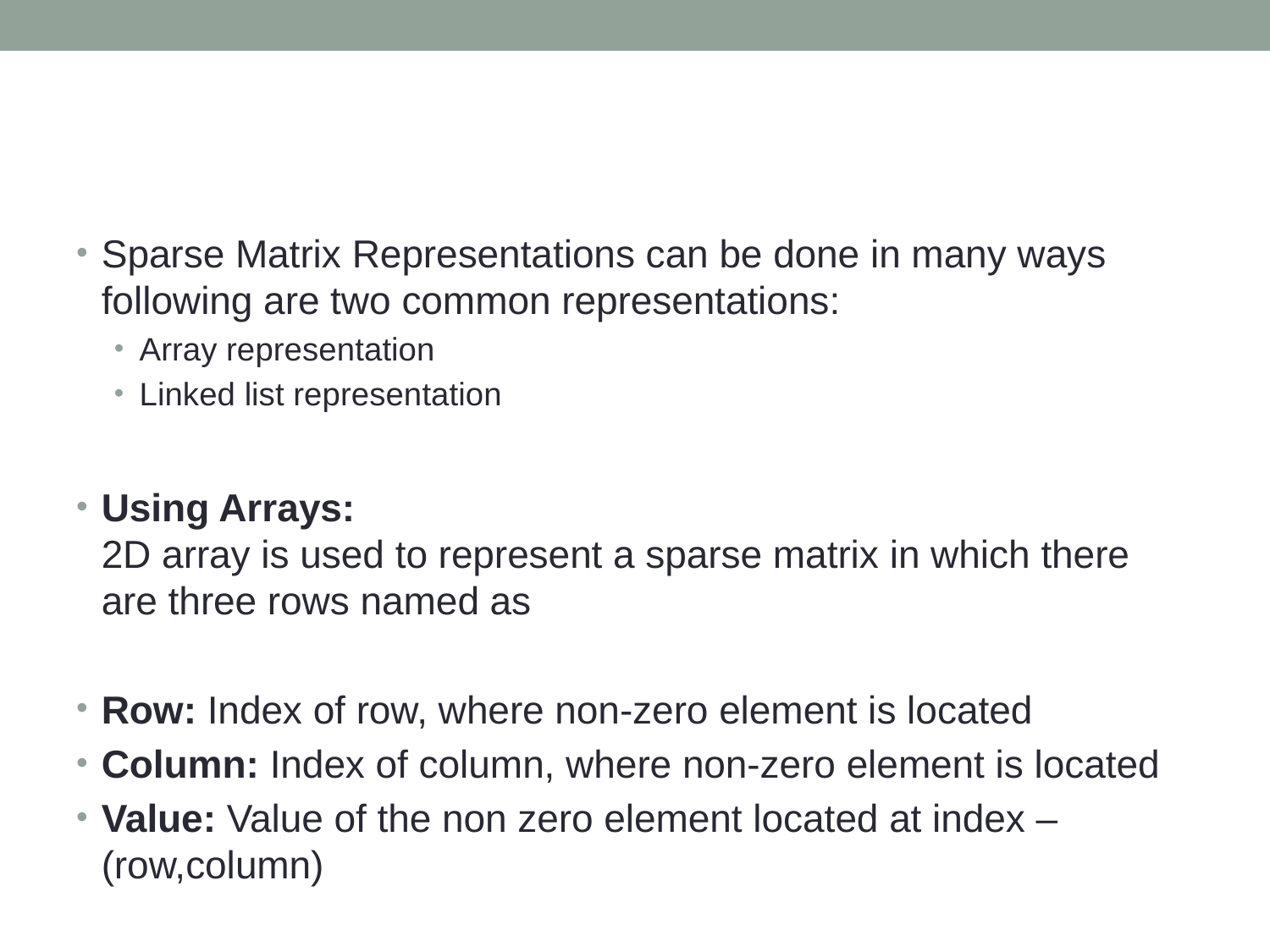

#
Sparse Matrix Representations can be done in many ways following are two common representations:
Array representation
Linked list representation

Using Arrays:
2D array is used to represent a sparse matrix in which there are three rows named as

Row: Index of row, where non-zero element is located
Column: Index of column, where non-zero element is located
Value: Value of the non zero element located at index – (row,column)